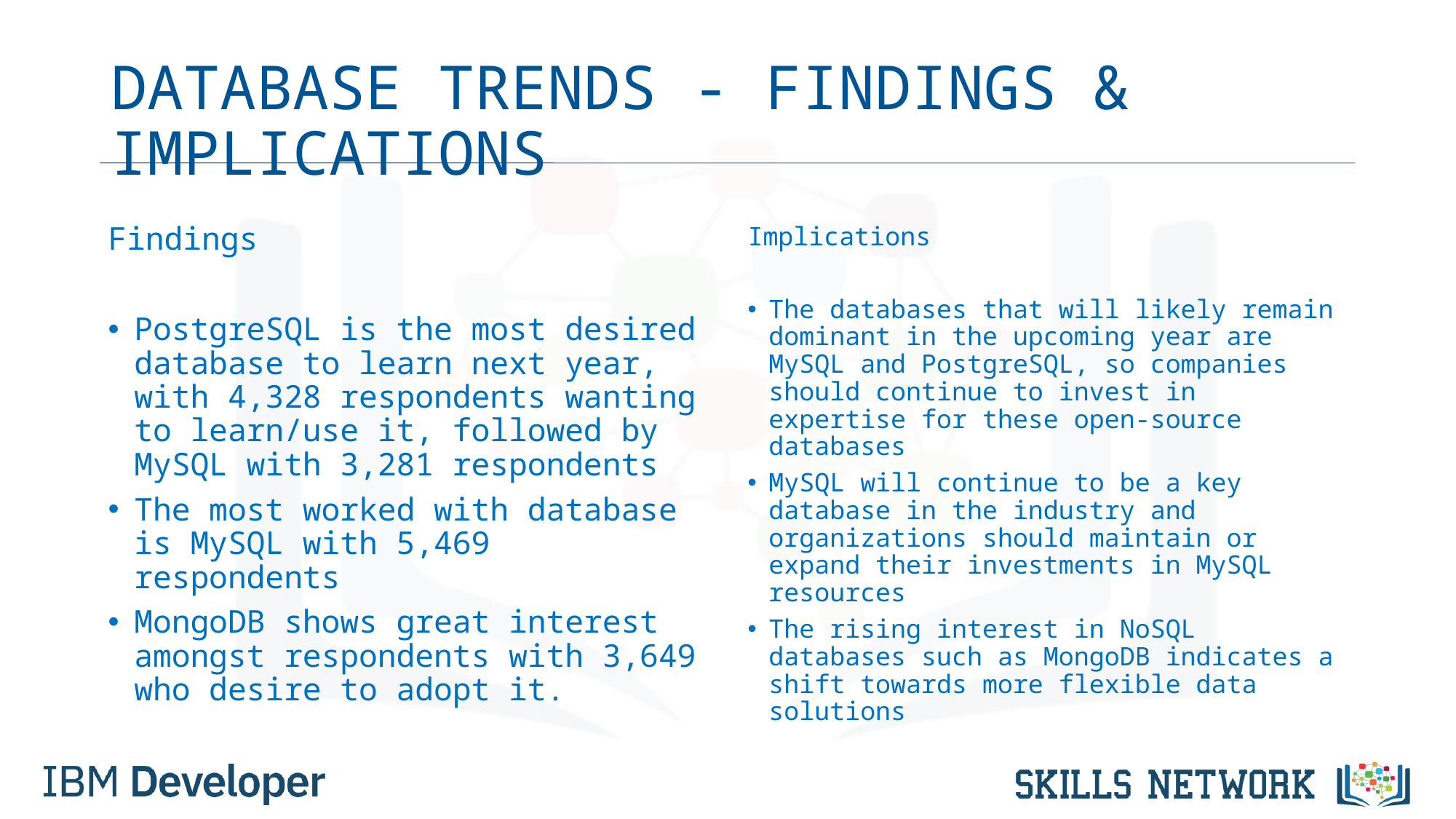

# DATABASE TRENDS - FINDINGS & IMPLICATIONS
Findings

PostgreSQL is the most desired database to learn next year, with 4,328 respondents wanting to learn/use it, followed by MySQL with 3,281 respondents
The most worked with database is MySQL with 5,469 respondents
MongoDB shows great interest amongst respondents with 3,649 who desire to adopt it.
Implications

The databases that will likely remain dominant in the upcoming year are MySQL and PostgreSQL, so companies should continue to invest in expertise for these open-source databases
MySQL will continue to be a key database in the industry and organizations should maintain or expand their investments in MySQL resources
The rising interest in NoSQL databases such as MongoDB indicates a shift towards more flexible data solutions